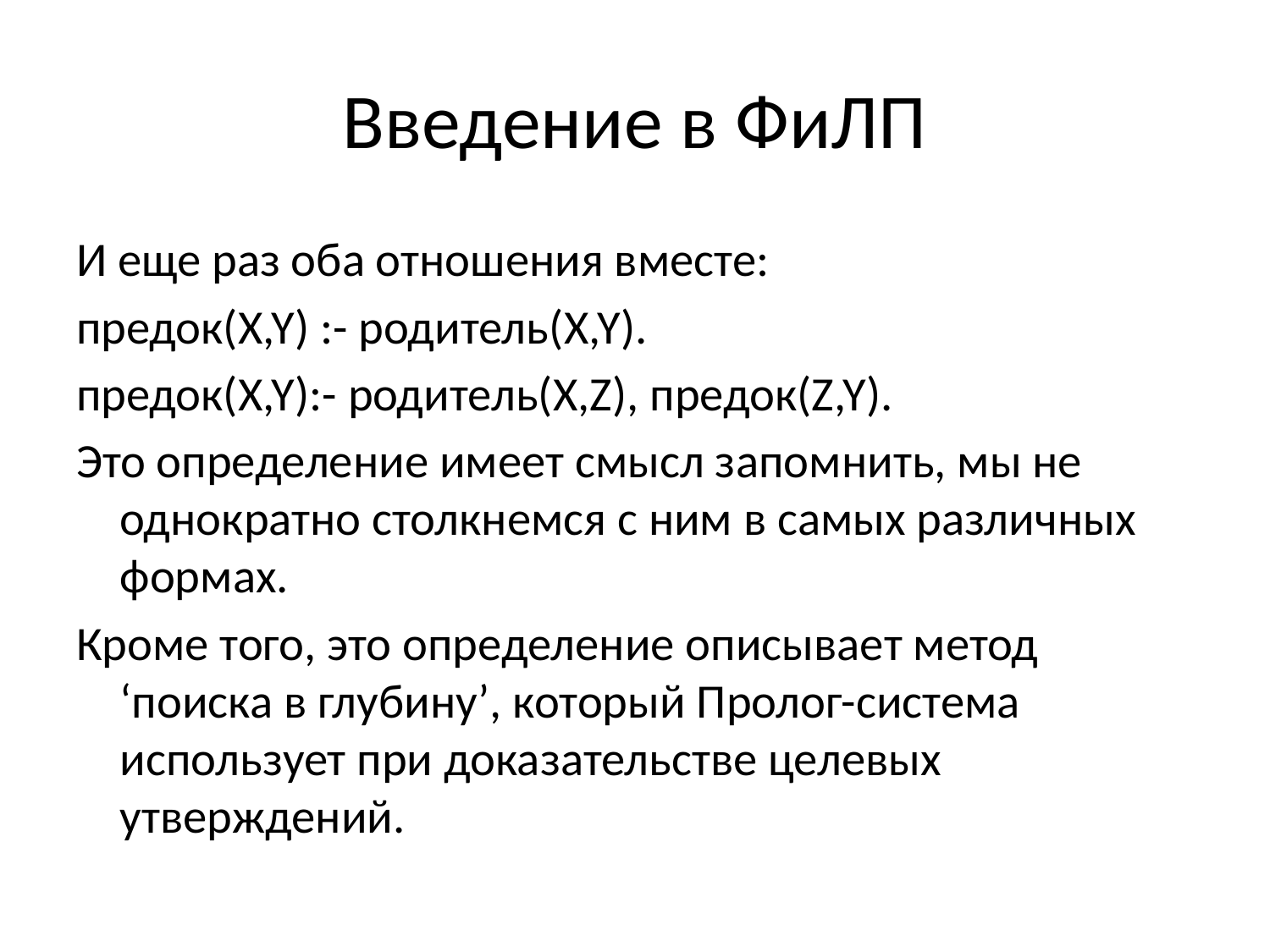

# Введение в ФиЛП
И еще раз оба отношения вместе:
предок(X,Y) :- родитель(X,Y).
предок(X,Y):- родитель(X,Z), предок(Z,Y).
Это определение имеет смысл запомнить, мы не однократно столкнемся с ним в самых различных формах.
Кроме того, это определение описывает метод ‘поиска в глубину’, который Пролог-система использует при доказательстве целевых утверждений.